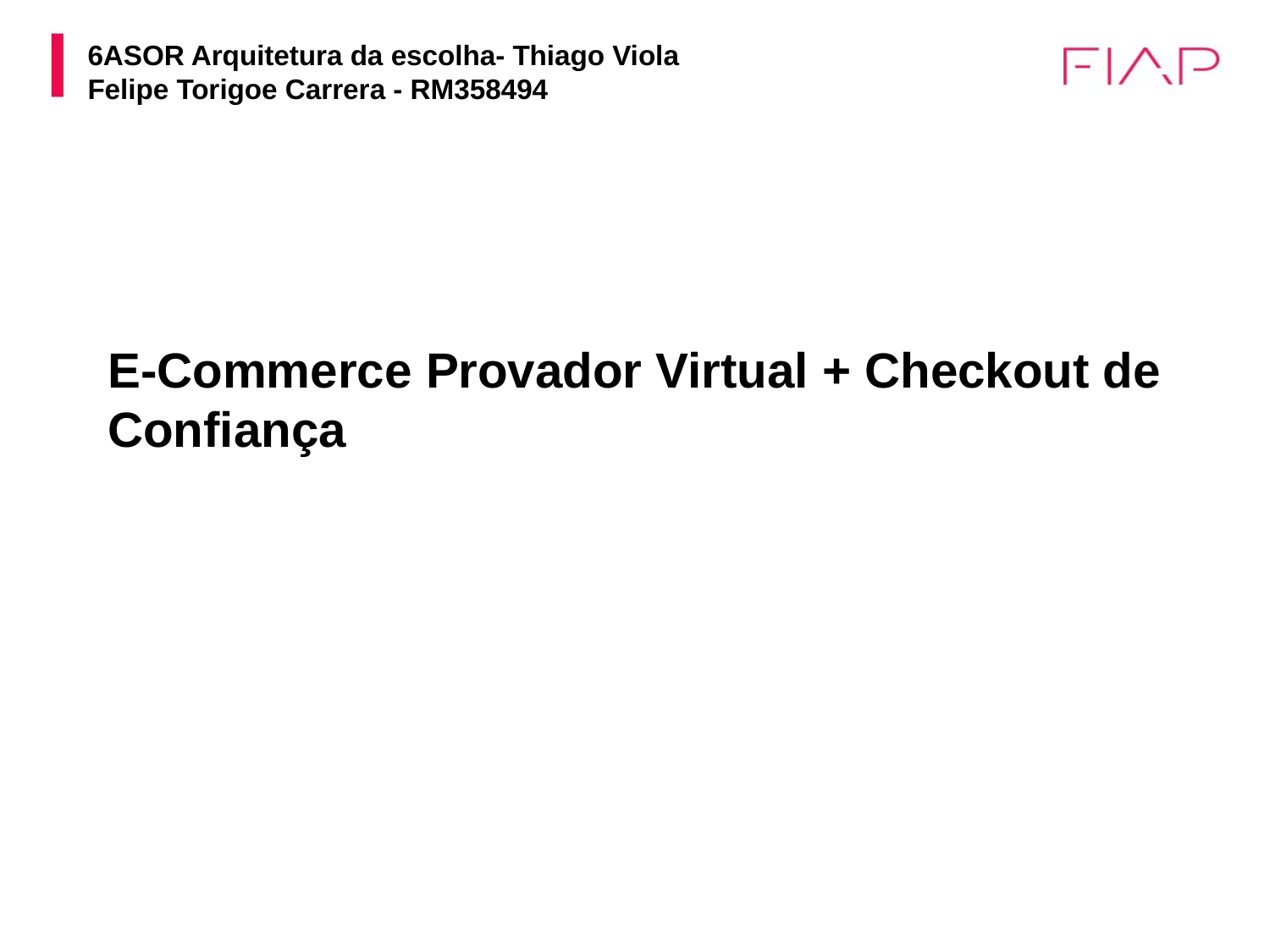

# 6ASOR Arquitetura da escolha- Thiago Viola Felipe Torigoe Carrera - RM358494
E-Commerce Provador Virtual + Checkout de Confiança